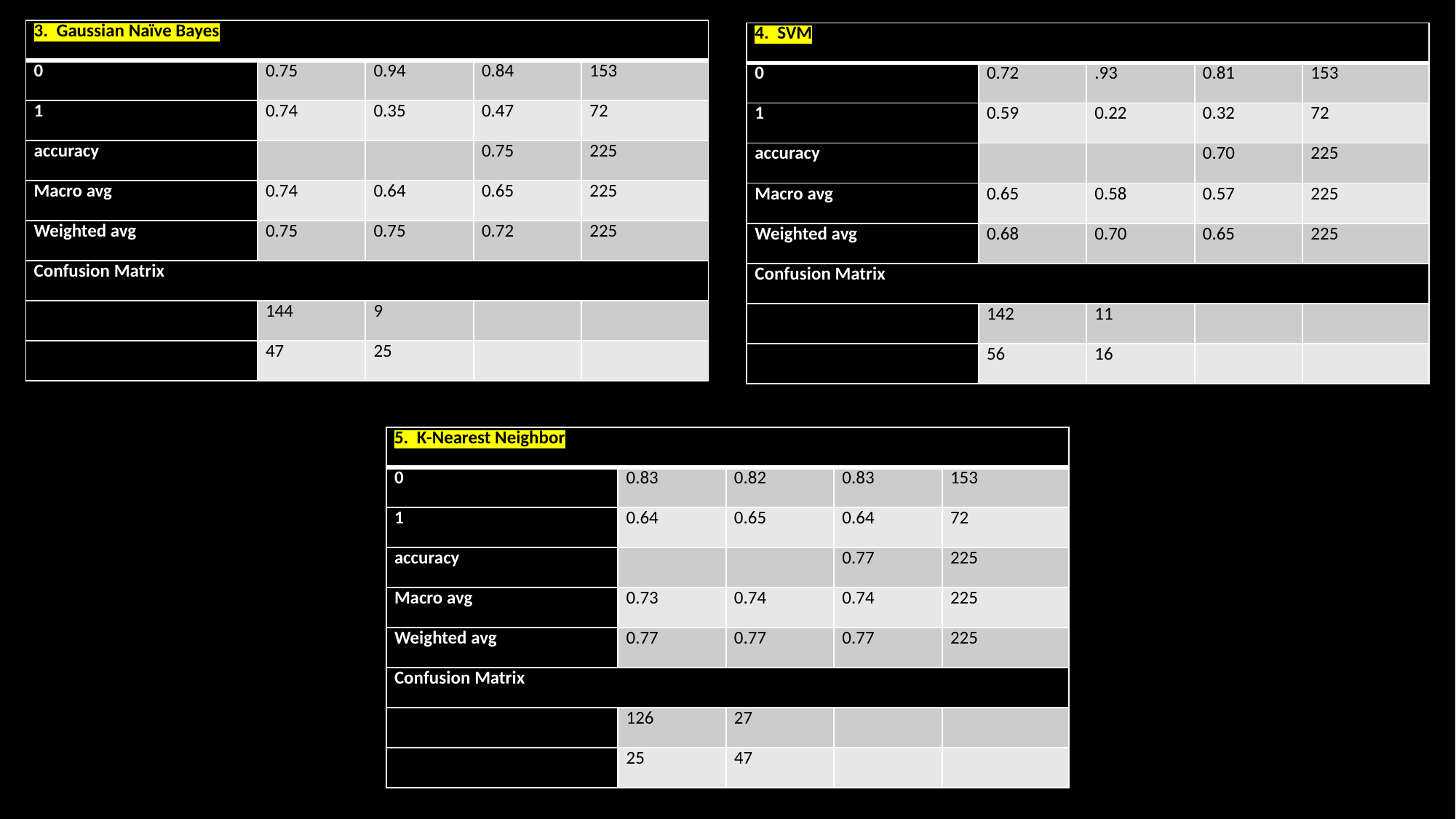

| 3. Gaussian Naïve Bayes |  |  |  |  |
| --- | --- | --- | --- | --- |
| 0 | 0.75 | 0.94 | 0.84 | 153 |
| 1 | 0.74 | 0.35 | 0.47 | 72 |
| accuracy |  |  | 0.75 | 225 |
| Macro avg | 0.74 | 0.64 | 0.65 | 225 |
| Weighted avg | 0.75 | 0.75 | 0.72 | 225 |
| Confusion Matrix |  |  |  |  |
|  | 144 | 9 |  |  |
|  | 47 | 25 |  |  |
| 4. SVM |  |  |  |  |
| --- | --- | --- | --- | --- |
| 0 | 0.72 | .93 | 0.81 | 153 |
| 1 | 0.59 | 0.22 | 0.32 | 72 |
| accuracy |  |  | 0.70 | 225 |
| Macro avg | 0.65 | 0.58 | 0.57 | 225 |
| Weighted avg | 0.68 | 0.70 | 0.65 | 225 |
| Confusion Matrix |  |  |  |  |
|  | 142 | 11 |  |  |
|  | 56 | 16 |  |  |
#

| 5. K-Nearest Neighbor |  |  |  |  |
| --- | --- | --- | --- | --- |
| 0 | 0.83 | 0.82 | 0.83 | 153 |
| 1 | 0.64 | 0.65 | 0.64 | 72 |
| accuracy |  |  | 0.77 | 225 |
| Macro avg | 0.73 | 0.74 | 0.74 | 225 |
| Weighted avg | 0.77 | 0.77 | 0.77 | 225 |
| Confusion Matrix |  |  |  |  |
|  | 126 | 27 |  |  |
|  | 25 | 47 |  |  |